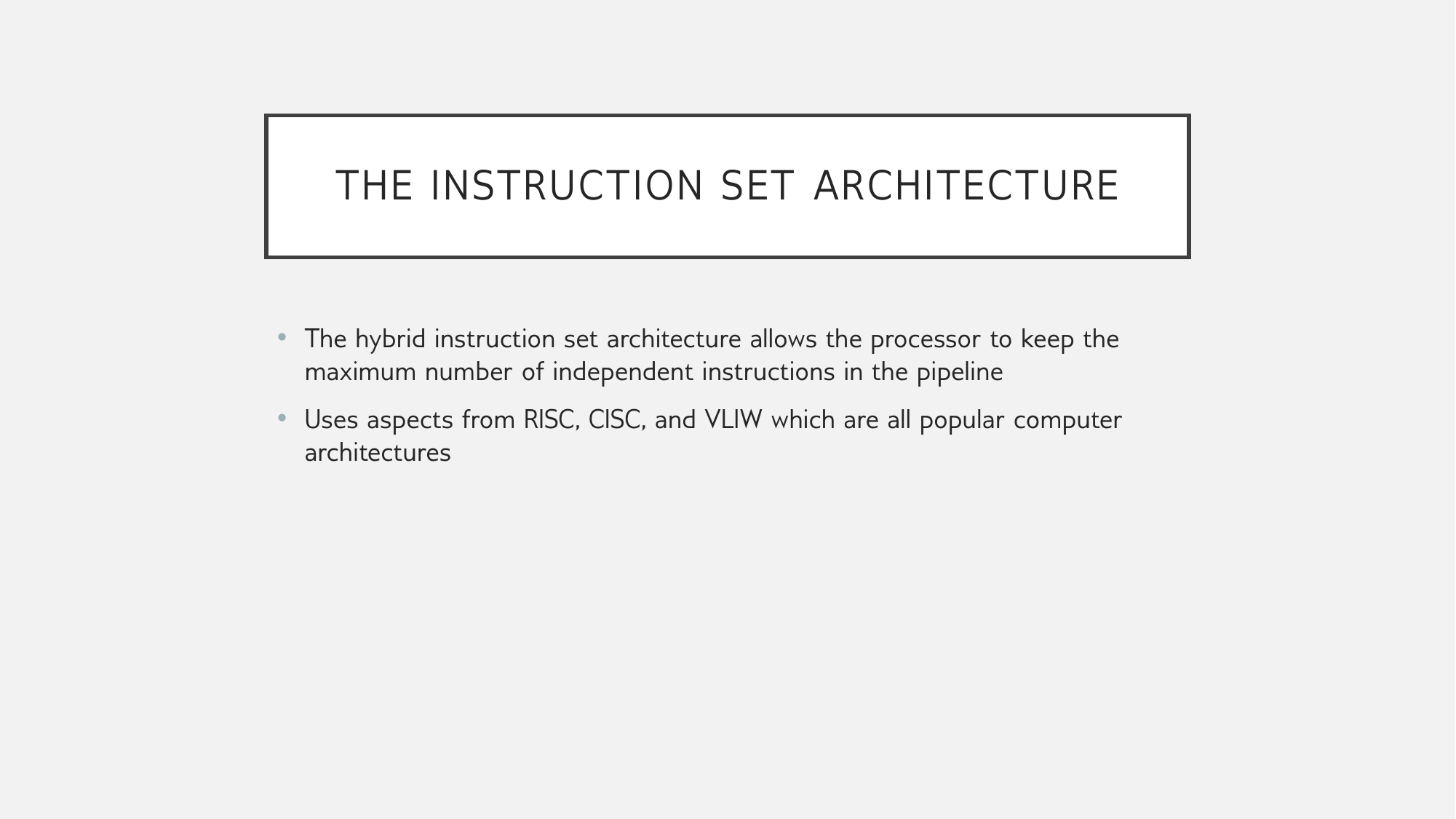

# The instruction set architecture
The hybrid instruction set architecture allows the processor to keep the maximum number of independent instructions in the pipeline
Uses aspects from RISC, CISC, and VLIW which are all popular computer architectures